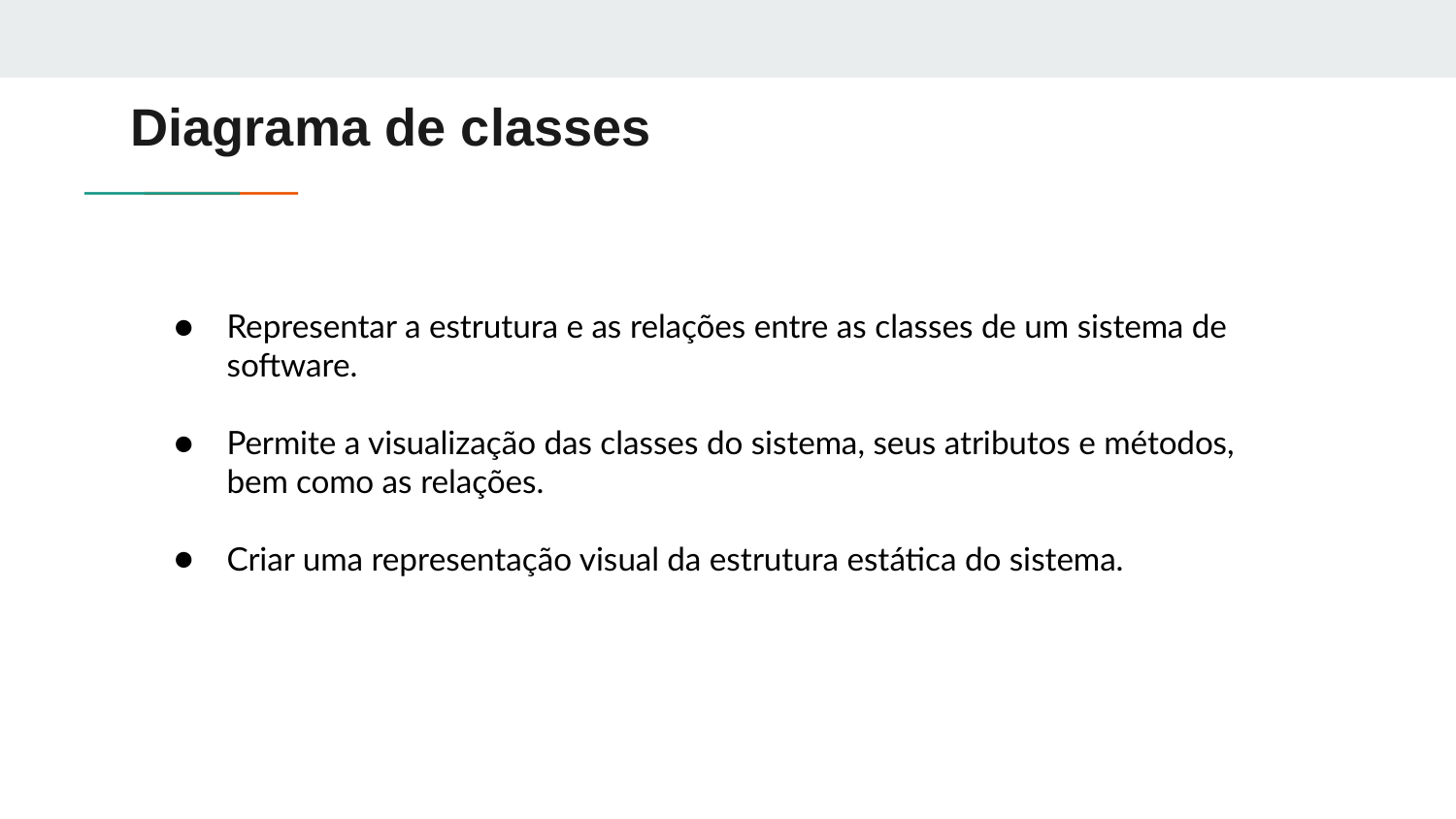

# Diagrama de classes

Representar a estrutura e as relações entre as classes de um sistema de software.

Permite a visualização das classes do sistema, seus atributos e métodos, bem como as relações.

Criar uma representação visual da estrutura estática do sistema.